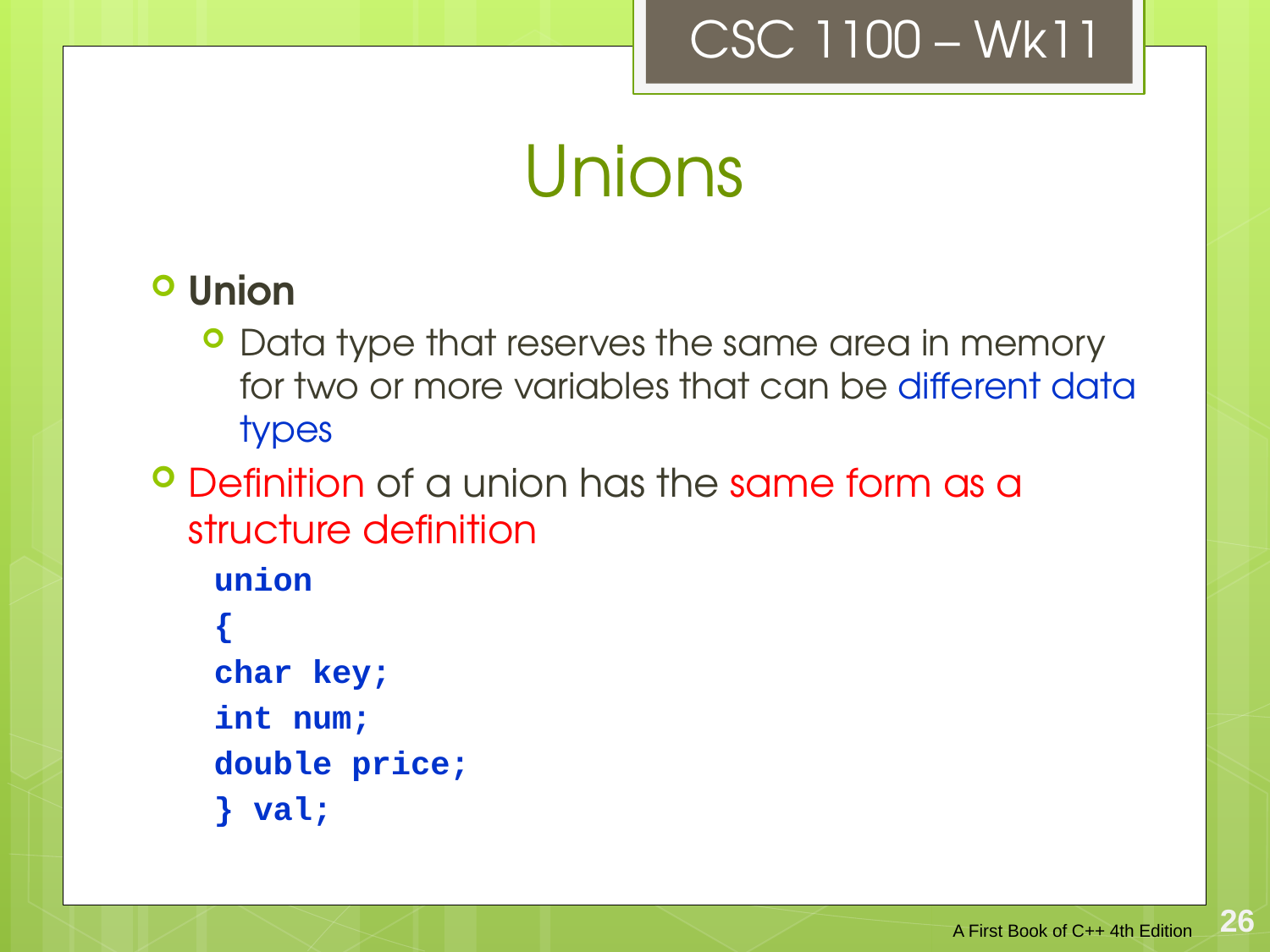

CSC 1100 – Wk11
# Unions
Union
Data type that reserves the same area in memory for two or more variables that can be different data types
Definition of a union has the same form as a structure definition
union
{
	char key;
	int num;
	double price;
} val;
26
A First Book of C++ 4th Edition